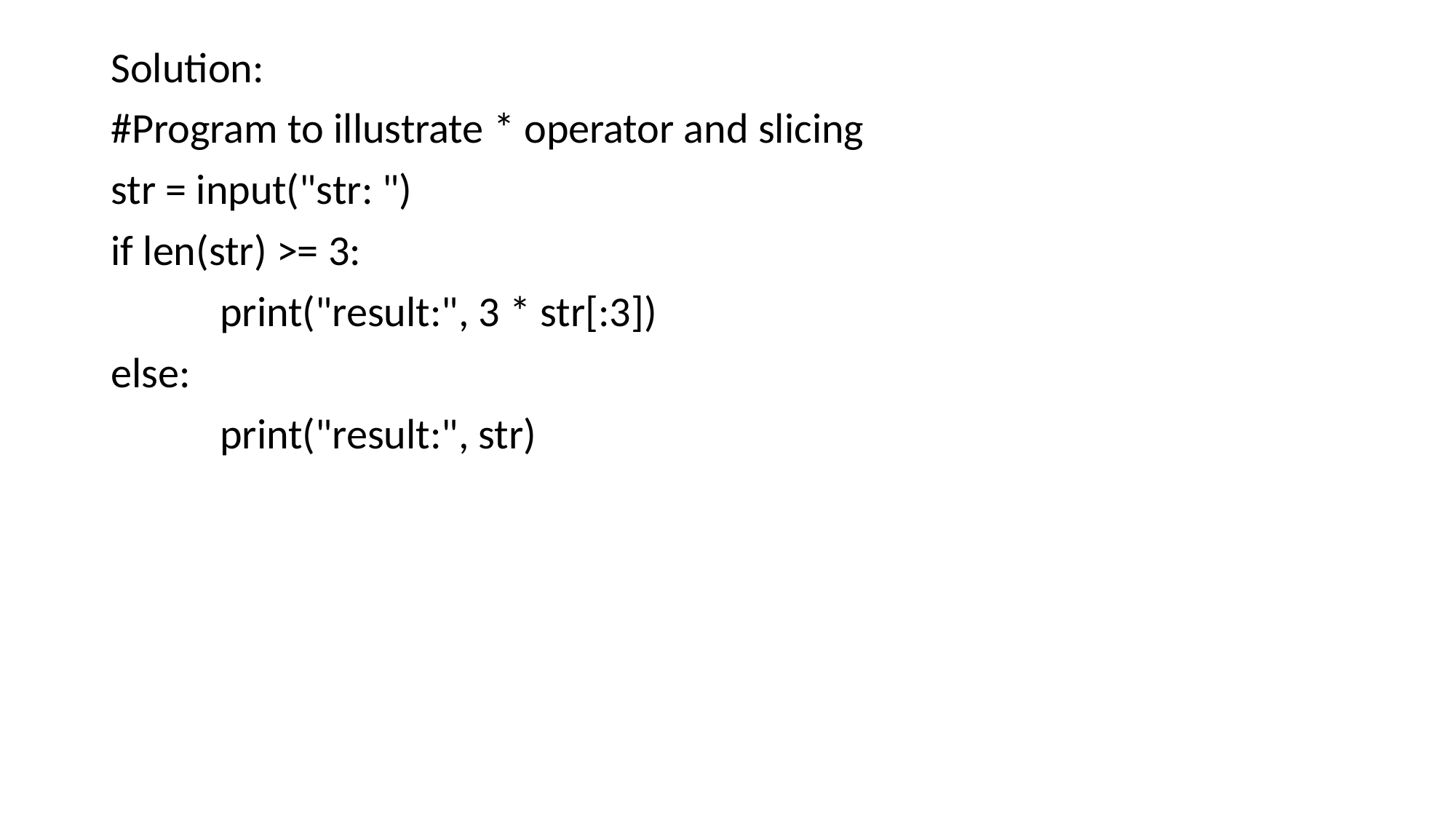

Solution:
#Program to illustrate * operator and slicing
str = input("str: ")
if len(str) >= 3:
	print("result:", 3 * str[:3])
else:
	print("result:", str)